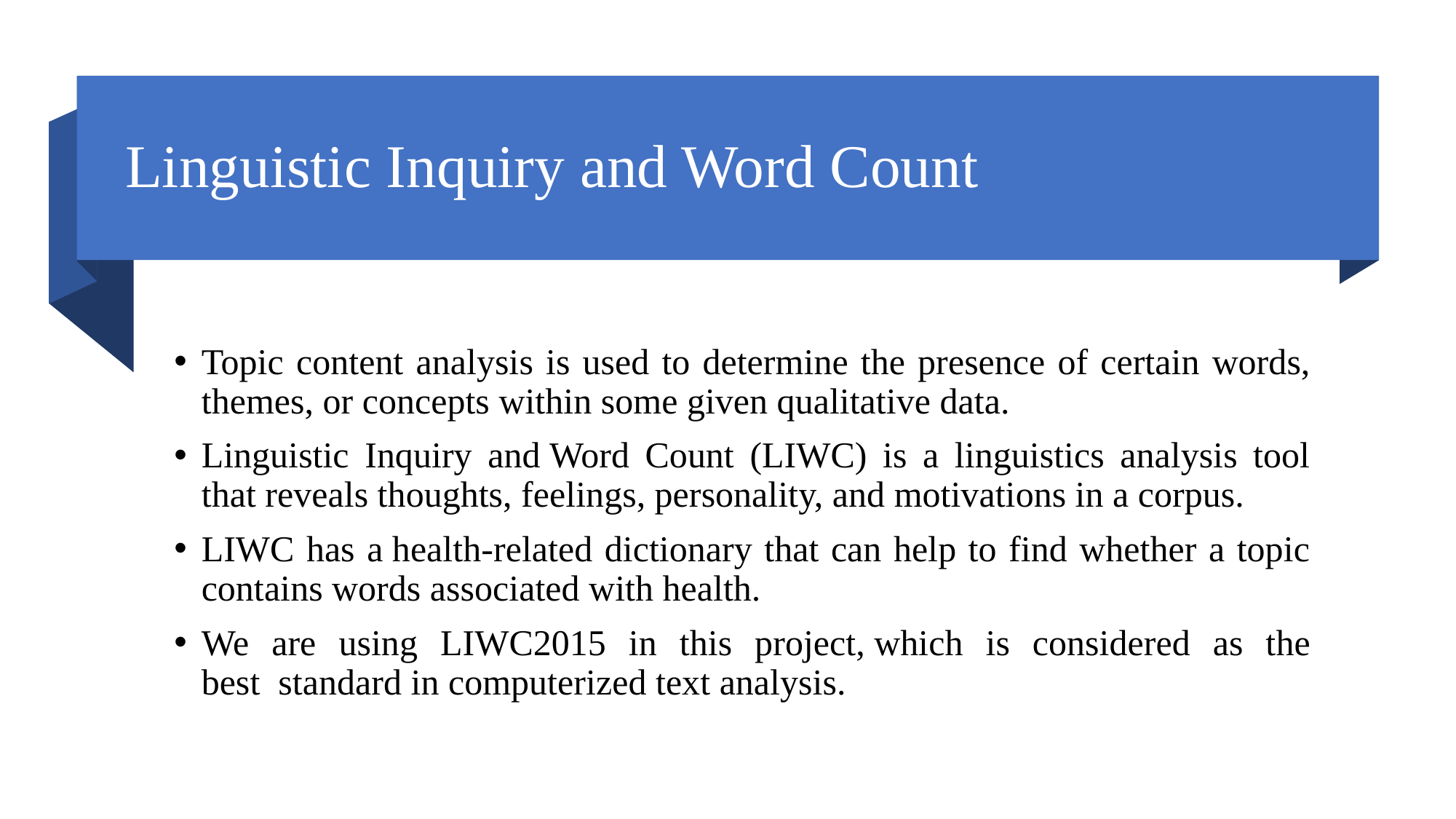

# Linguistic Inquiry and Word Count

Topic content analysis is used to determine the presence of certain words, themes, or concepts within some given qualitative data.
Linguistic Inquiry and Word Count (LIWC) is a linguistics analysis tool that reveals thoughts, feelings, personality, and motivations in a corpus.
LIWC has a health-related dictionary that can help to find whether a topic contains words associated with health.
We are using LIWC2015 in this project, which is considered as the best  standard in computerized text analysis.